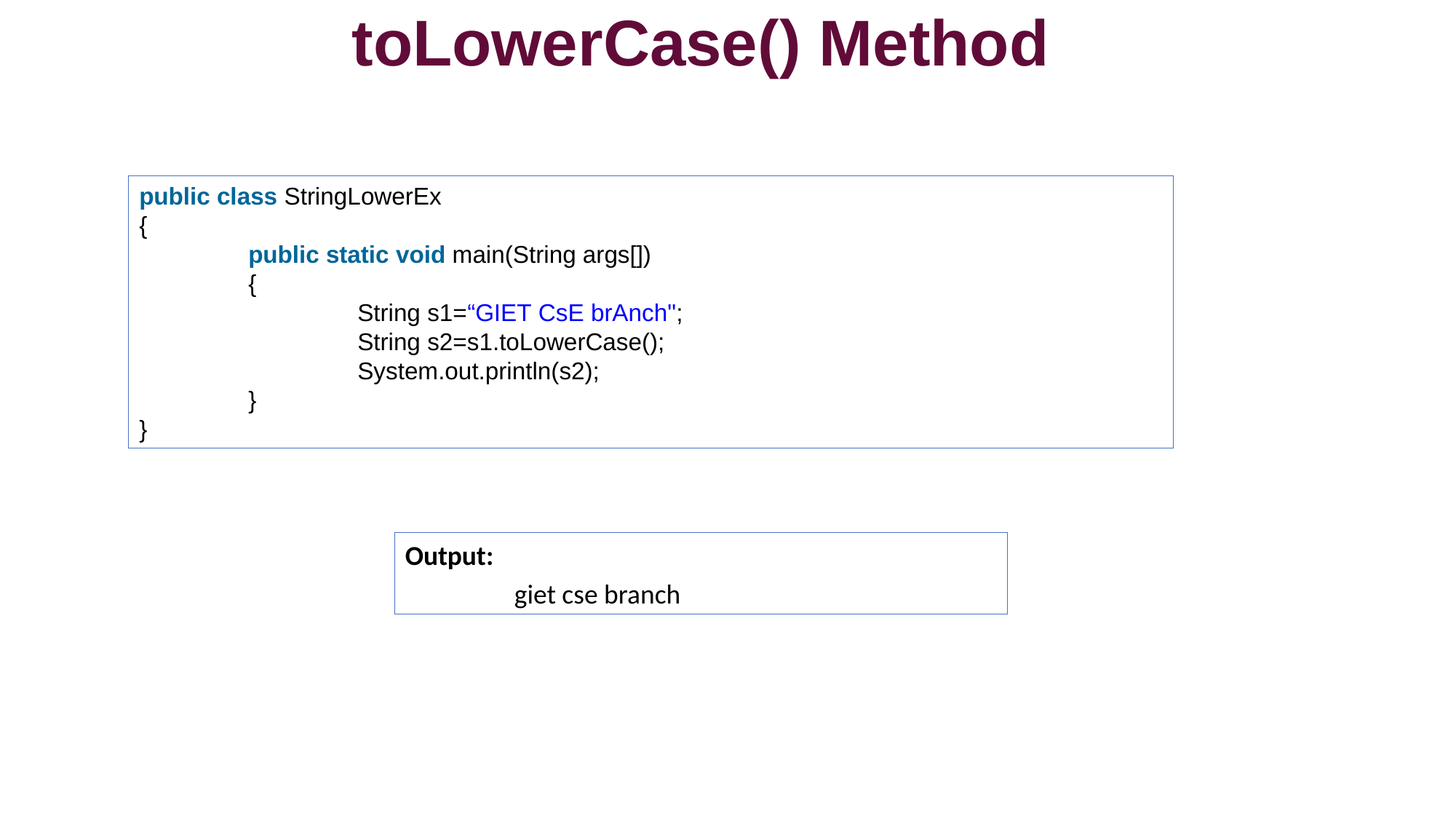

# toLowerCase() Method
public class StringLowerEx
{
	public static void main(String args[])
	{
		String s1=“GIET CsE brAnch";
		String s2=s1.toLowerCase();
		System.out.println(s2);
	}
}
Output:

	giet cse branch